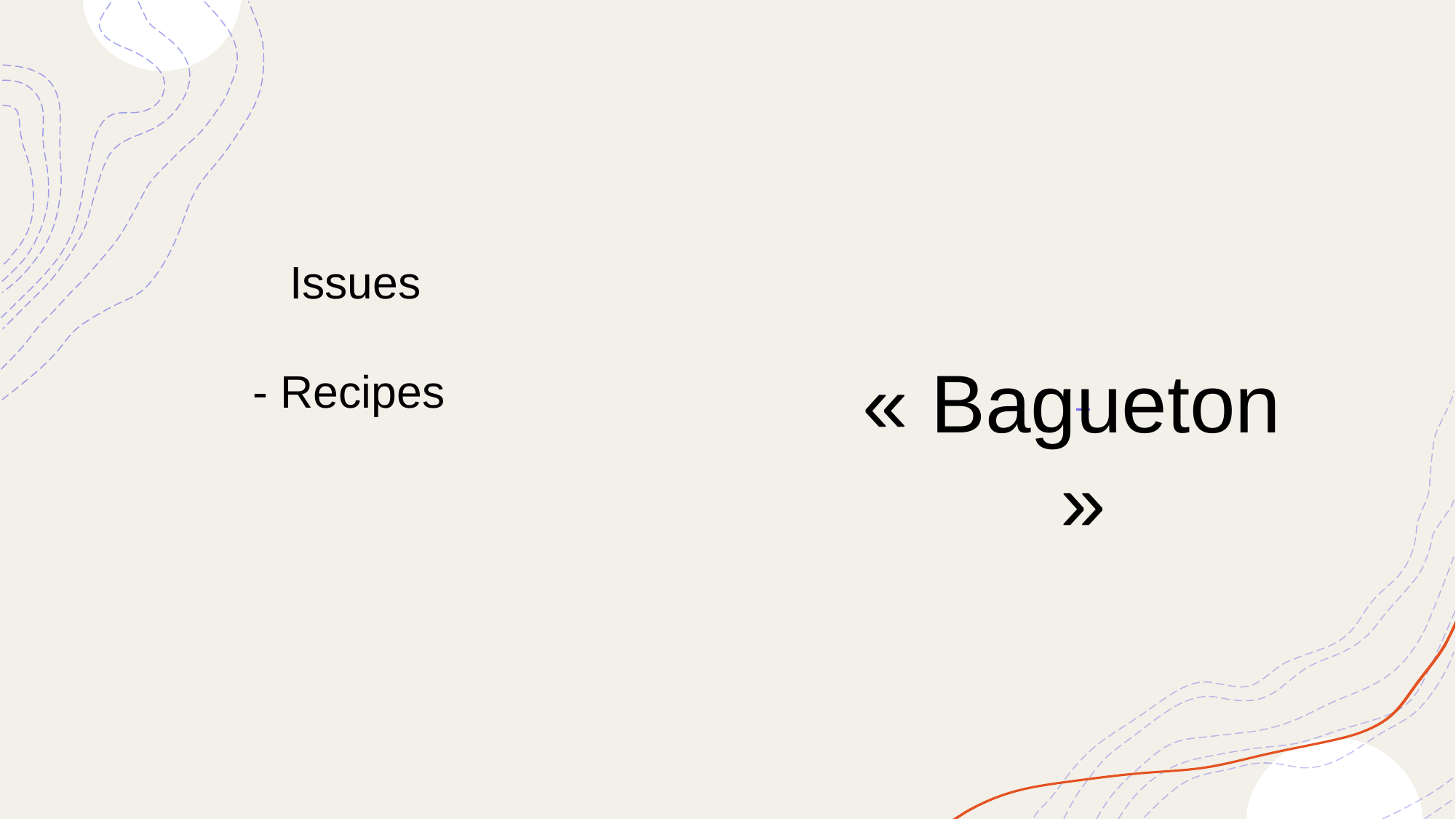

Issues

- Recipes
« Bagueton »

ADRAR 2024
9